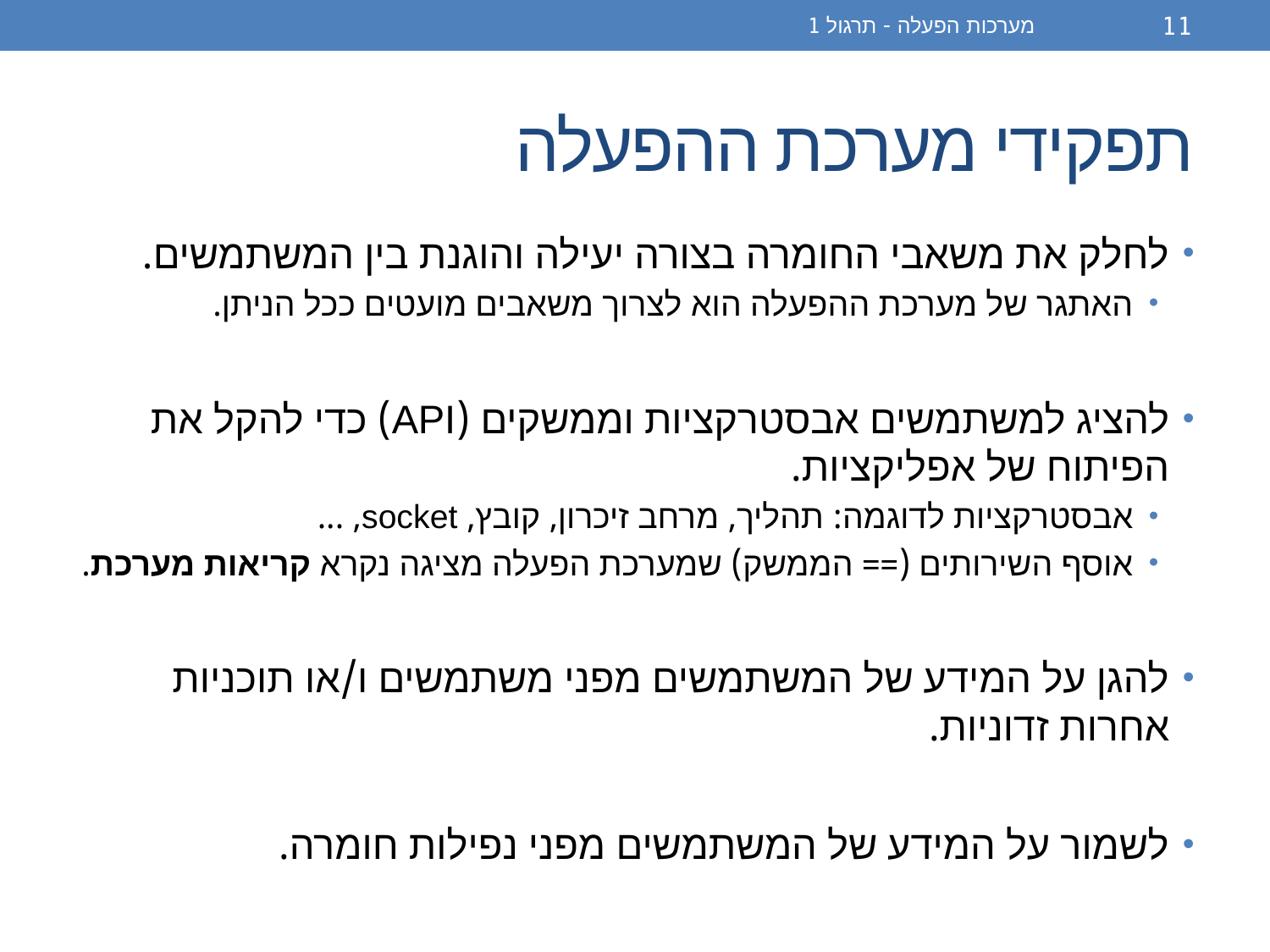

מערכות הפעלה - תרגול 1
11
# תפקידי מערכת ההפעלה
לחלק את משאבי החומרה בצורה יעילה והוגנת בין המשתמשים.
האתגר של מערכת ההפעלה הוא לצרוך משאבים מועטים ככל הניתן.

להציג למשתמשים אבסטרקציות וממשקים (API) כדי להקל את הפיתוח של אפליקציות.
אבסטרקציות לדוגמה: תהליך, מרחב זיכרון, קובץ, socket, ...
אוסף השירותים (== הממשק) שמערכת הפעלה מציגה נקרא קריאות מערכת.

להגן על המידע של המשתמשים מפני משתמשים ו/או תוכניות אחרות זדוניות.

לשמור על המידע של המשתמשים מפני נפילות חומרה.